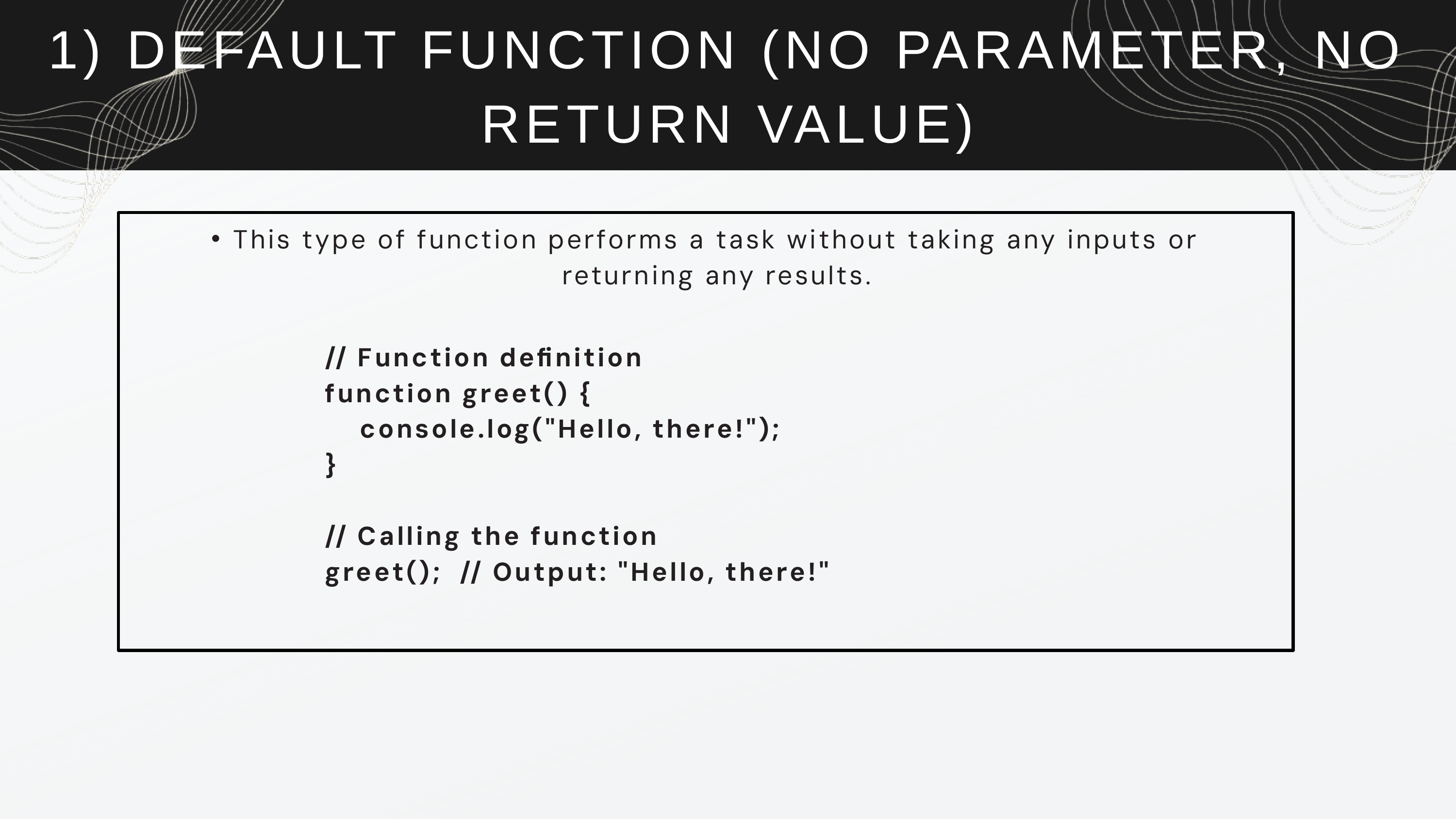

1) DEFAULT FUNCTION (NO PARAMETER, NO RETURN VALUE)

This type of function performs a task without taking any inputs or returning any results.
// Function definition
function greet() {
    console.log("Hello, there!");
}

// Calling the function
greet();  // Output: "Hello, there!"